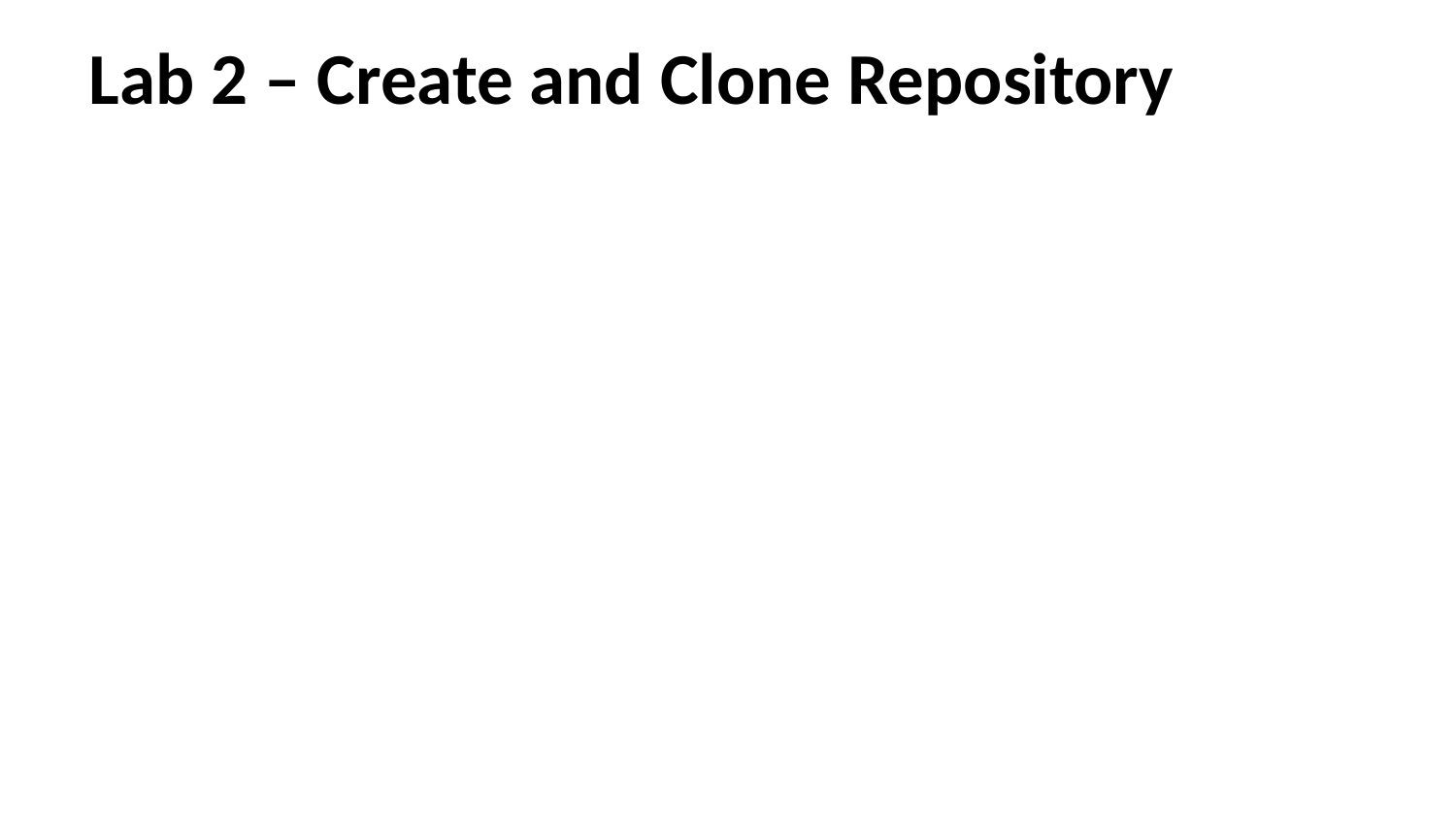

# Lab 2 – Create and Clone Repository